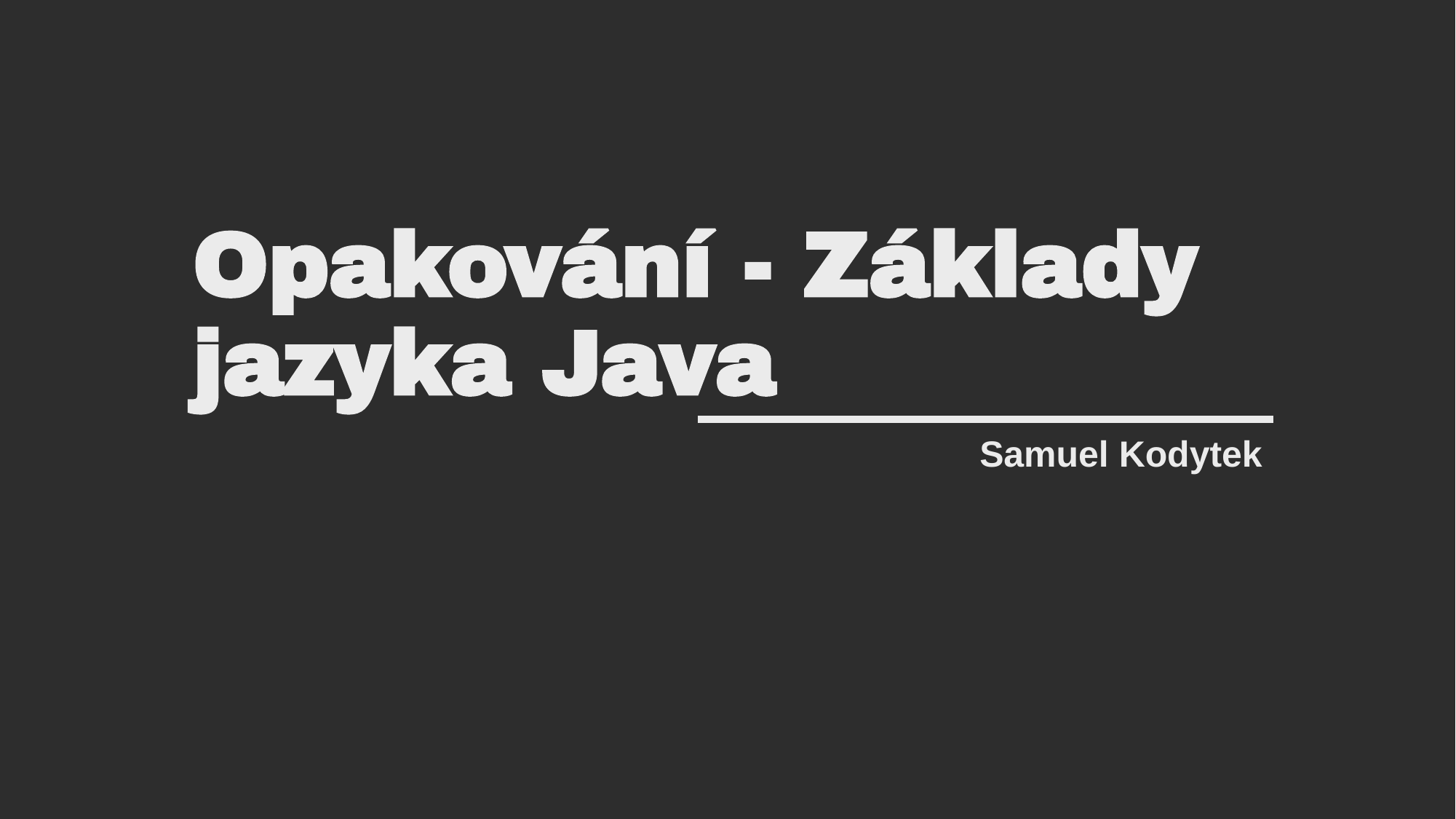

# Opakování - Základy jazyka Java
Samuel Kodytek